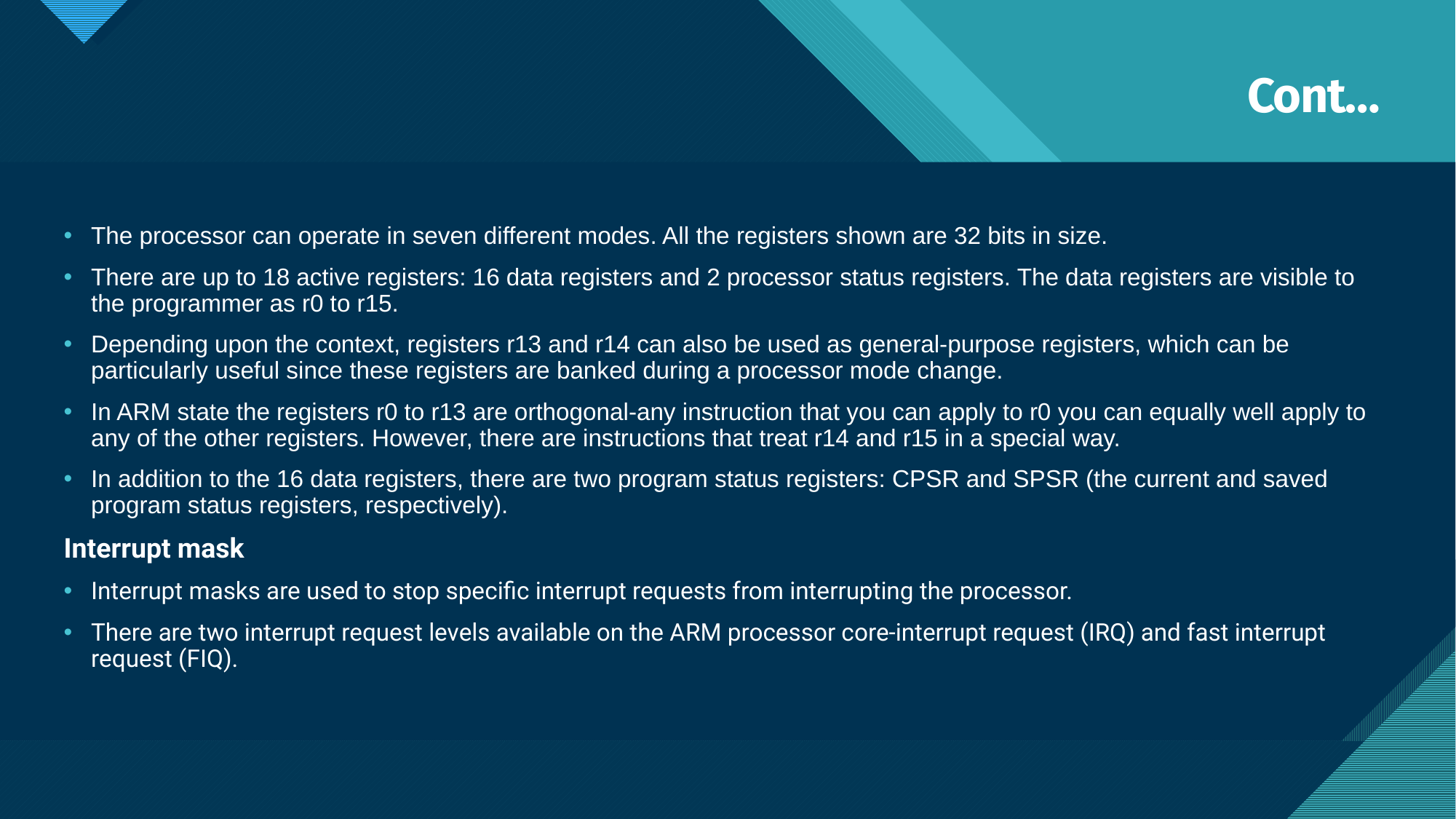

# Cont…
The processor can operate in seven different modes. All the registers shown are 32 bits in size.
There are up to 18 active registers: 16 data registers and 2 processor status registers. The data registers are visible to the programmer as r0 to r15.
Depending upon the context, registers r13 and r14 can also be used as general-purpose registers, which can be particularly useful since these registers are banked during a processor mode change.
In ARM state the registers r0 to r13 are orthogonal-any instruction that you can apply to r0 you can equally well apply to any of the other registers. However, there are instructions that treat r14 and r15 in a special way.
In addition to the 16 data registers, there are two program status registers: CPSR and SPSR (the current and saved program status registers, respectively).
Interrupt mask
Interrupt masks are used to stop specific interrupt requests from interrupting the processor.
There are two interrupt request levels available on the ARM processor core-interrupt request (IRQ) and fast interrupt request (FIQ).